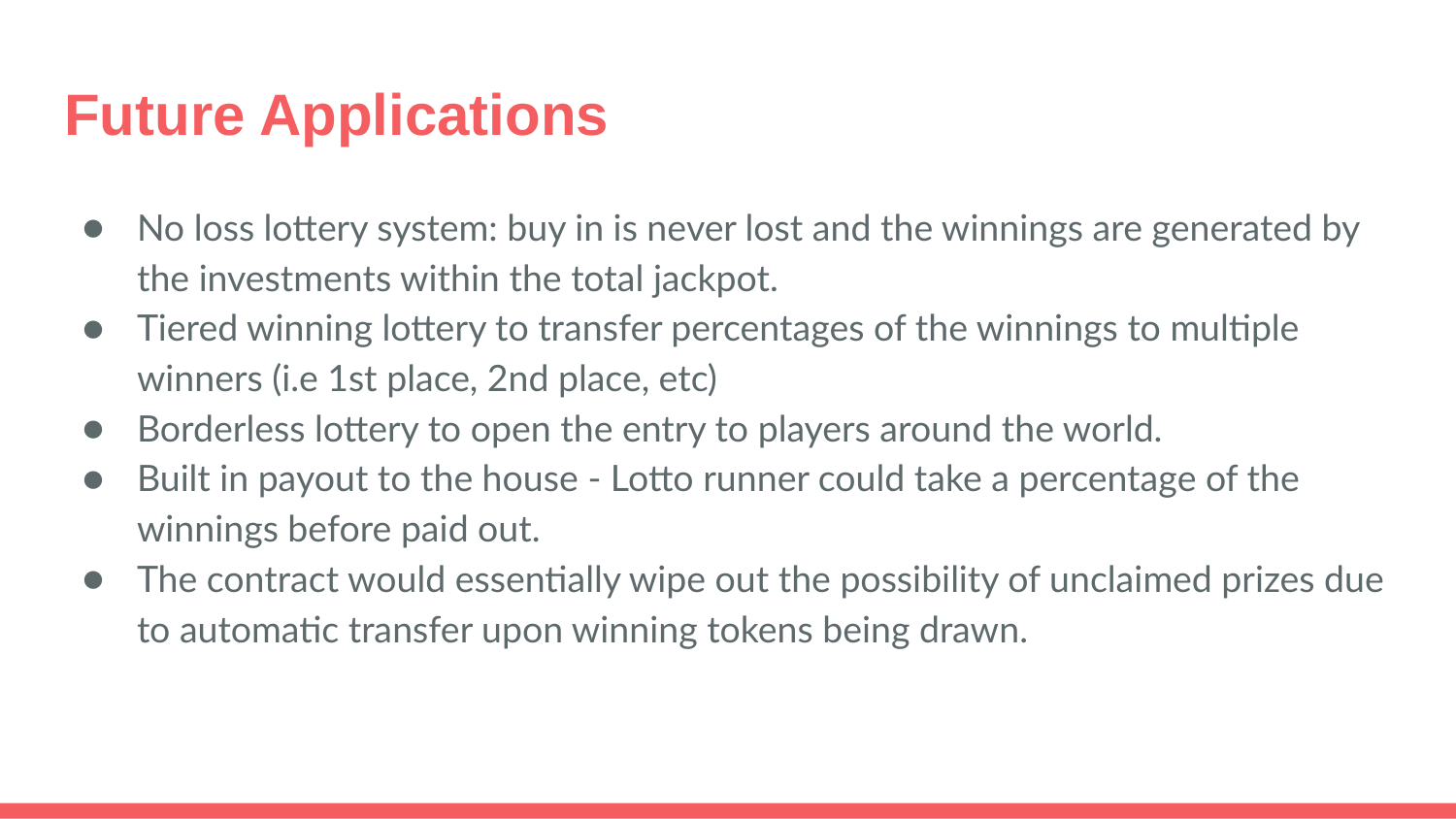

# Future Applications
No loss lottery system: buy in is never lost and the winnings are generated by the investments within the total jackpot.
Tiered winning lottery to transfer percentages of the winnings to multiple winners (i.e 1st place, 2nd place, etc)
Borderless lottery to open the entry to players around the world.
Built in payout to the house - Lotto runner could take a percentage of the winnings before paid out.
The contract would essentially wipe out the possibility of unclaimed prizes due to automatic transfer upon winning tokens being drawn.